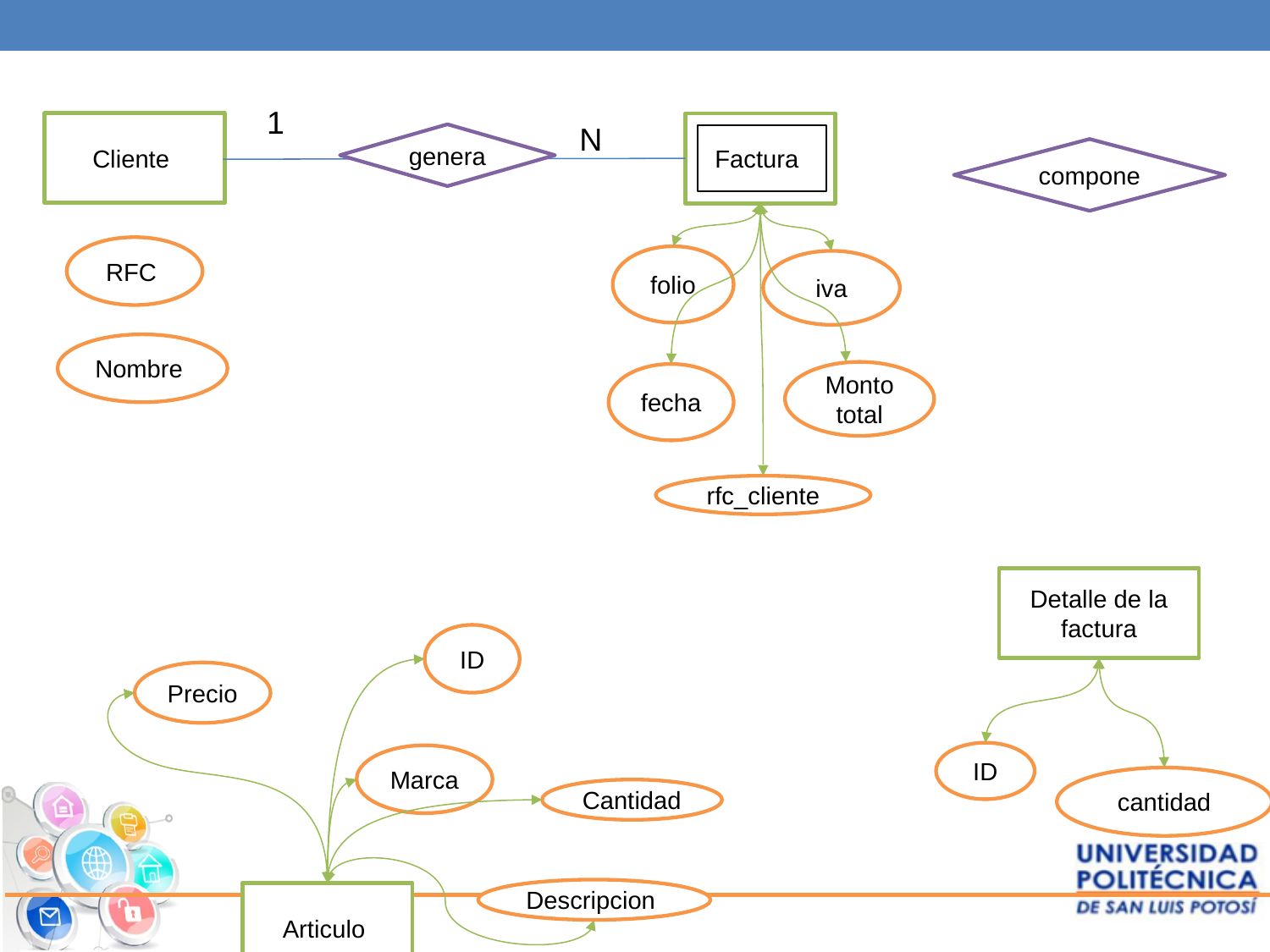

1
Cliente
N
Factura
genera

compone
RFC
folio
iva
Nombre
Monto total
fecha
rfc_cliente
Detalle de la factura
ID
Precio
ID
Marca
cantidad
Cantidad
Descripcion
Articulo